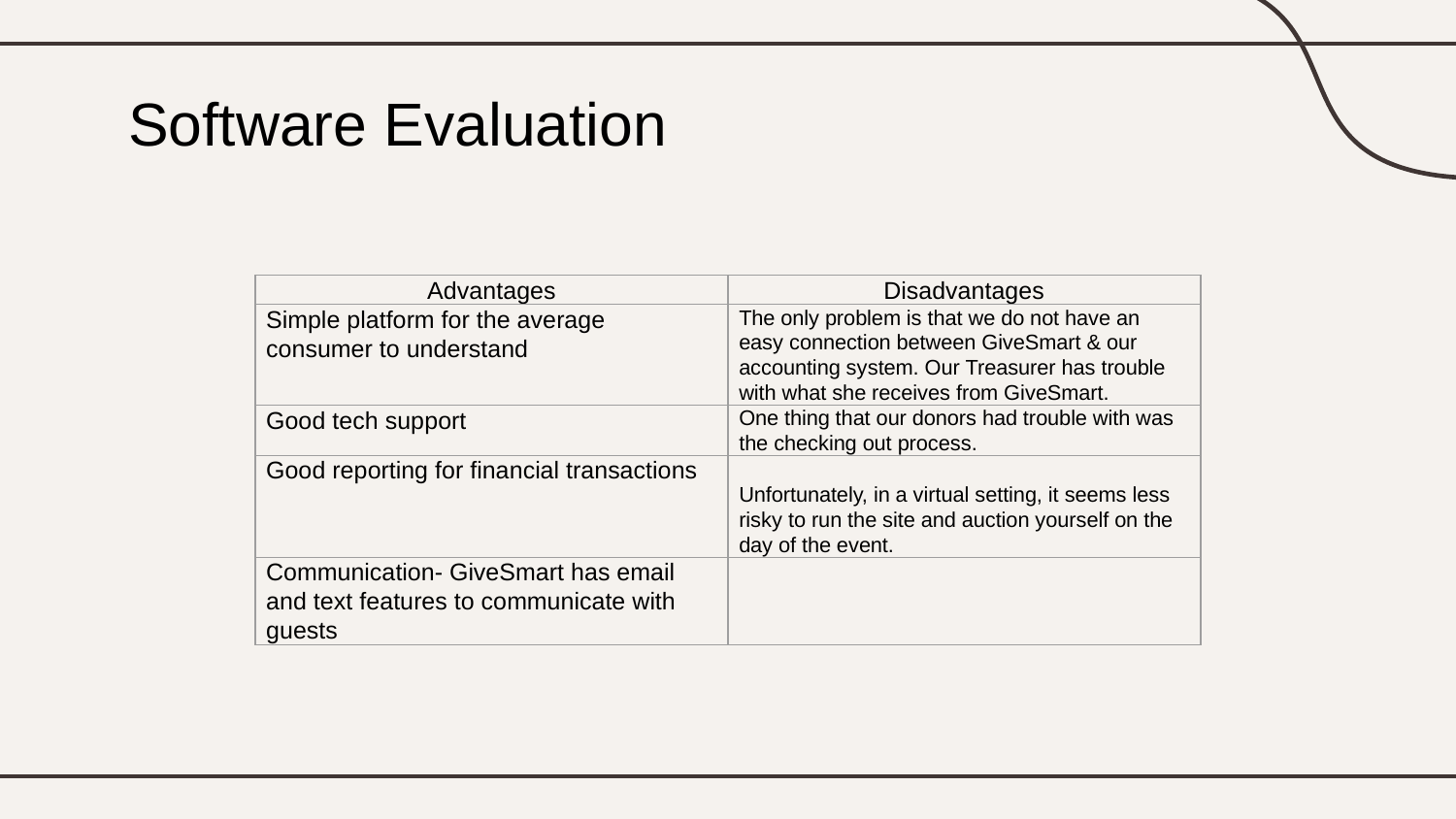

# Software Evaluation
| Advantages | Disadvantages |
| --- | --- |
| Simple platform for the average consumer to understand | The only problem is that we do not have an easy connection between GiveSmart & our accounting system. Our Treasurer has trouble with what she receives from GiveSmart. |
| Good tech support | One thing that our donors had trouble with was the checking out process. |
| Good reporting for financial transactions | Unfortunately, in a virtual setting, it seems less risky to run the site and auction yourself on the day of the event. |
| Communication- GiveSmart has email and text features to communicate with guests |  |